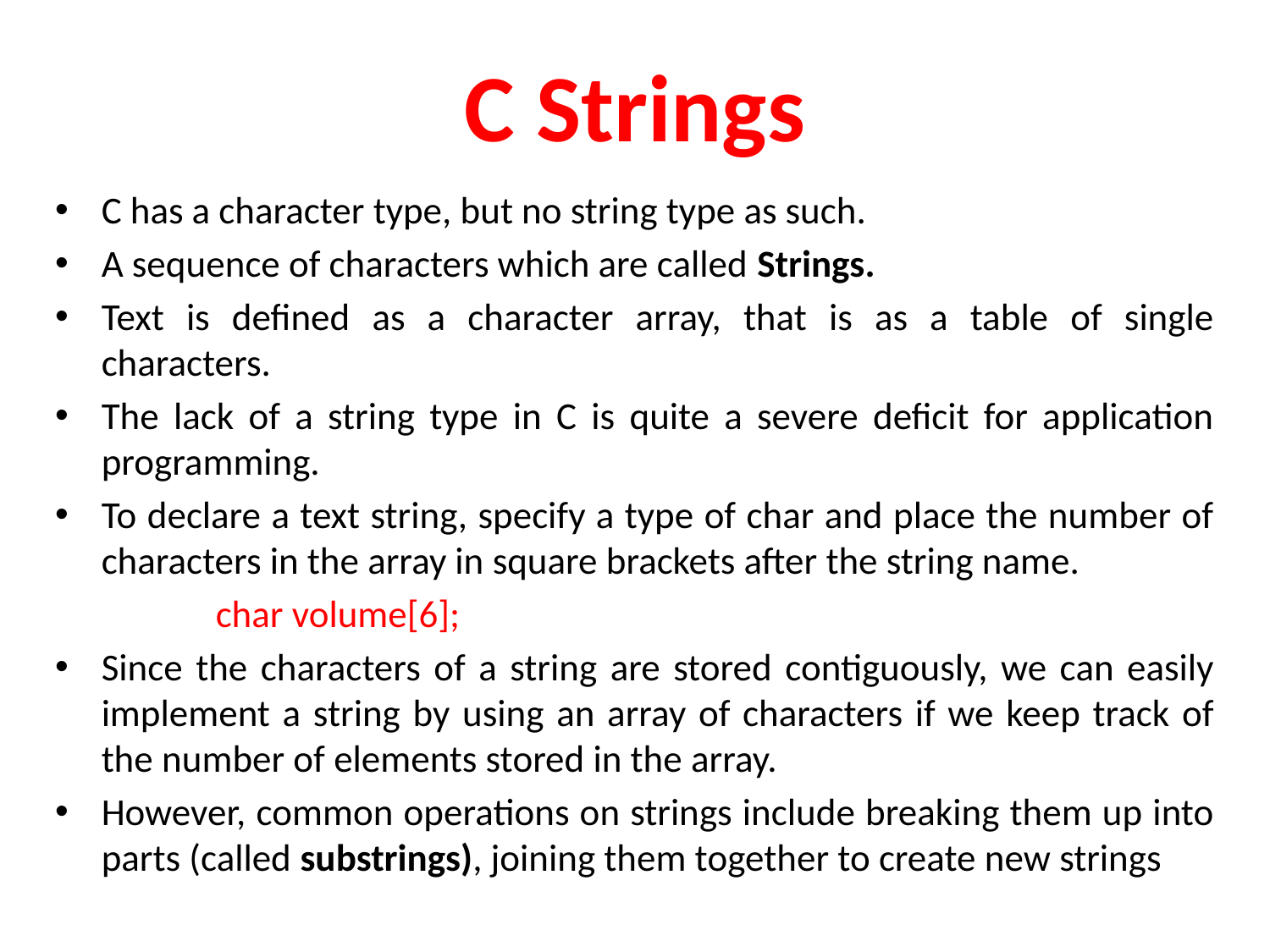

# C Strings
C has a character type, but no string type as such.
A sequence of characters which are called Strings.
Text is defined as a character array, that is as a table of single characters.
The lack of a string type in C is quite a severe deficit for application programming.
To declare a text string, specify a type of char and place the number of characters in the array in square brackets after the string name.
		char volume[6];
Since the characters of a string are stored contiguously, we can easily implement a string by using an array of characters if we keep track of the number of elements stored in the array.
However, common operations on strings include breaking them up into parts (called substrings), joining them together to create new strings